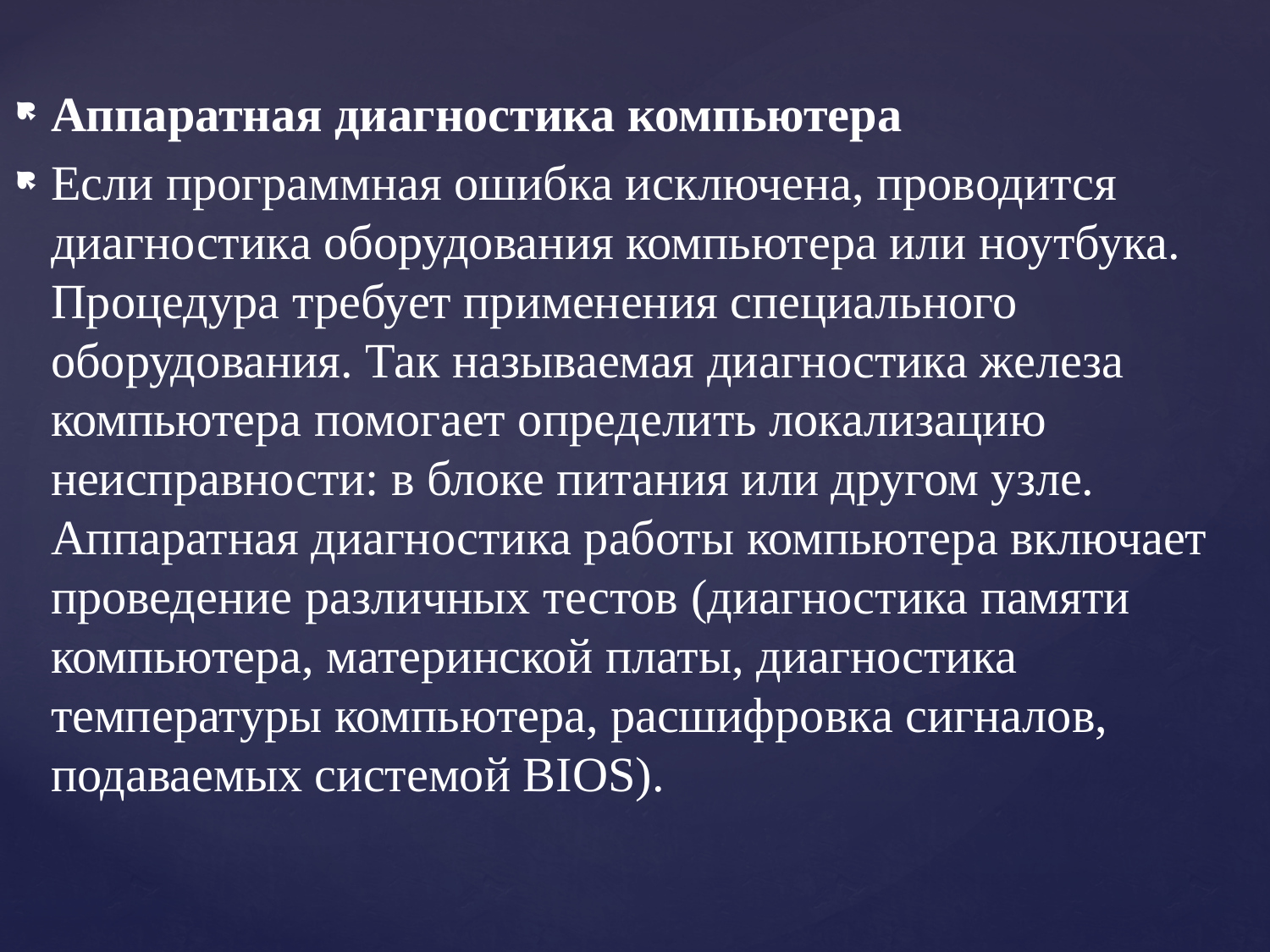

Аппаратная диагностика компьютера
Если программная ошибка исключена, проводится диагностика оборудования компьютера или ноутбука. Процедура требует применения специального оборудования. Так называемая диагностика железа компьютера помогает определить локализацию неисправности: в блоке питания или другом узле. Аппаратная диагностика работы компьютера включает проведение различных тестов (диагностика памяти компьютера, материнской платы, диагностика температуры компьютера, расшифровка сигналов, подаваемых системой BIOS).